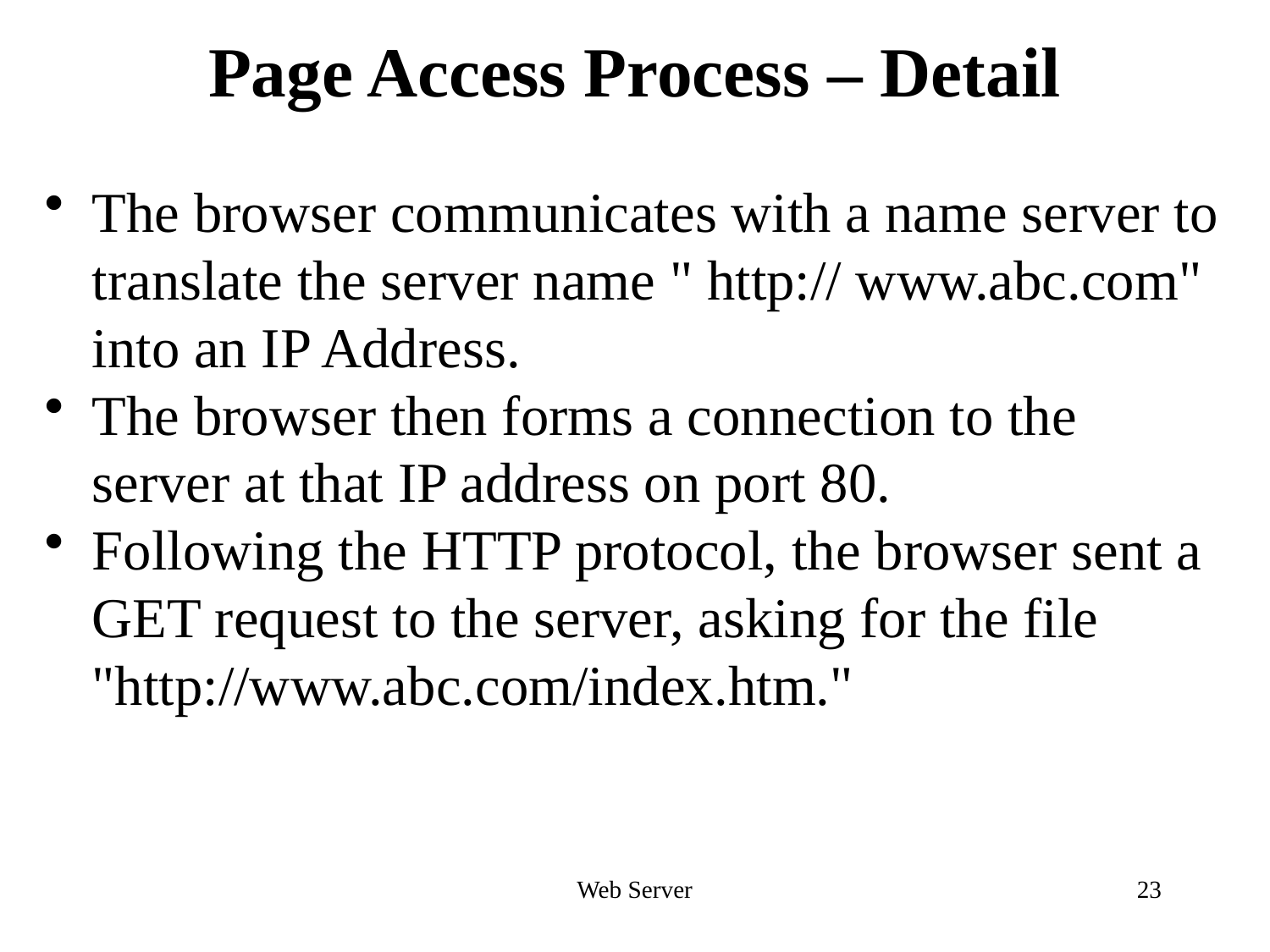

# Page Access Process – Detail
The browser communicates with a name server to translate the server name " http:// www.abc.com" into an IP Address.
The browser then forms a connection to the server at that IP address on port 80.
Following the HTTP protocol, the browser sent a GET request to the server, asking for the file "http://www.abc.com/index.htm."
Web Server
23